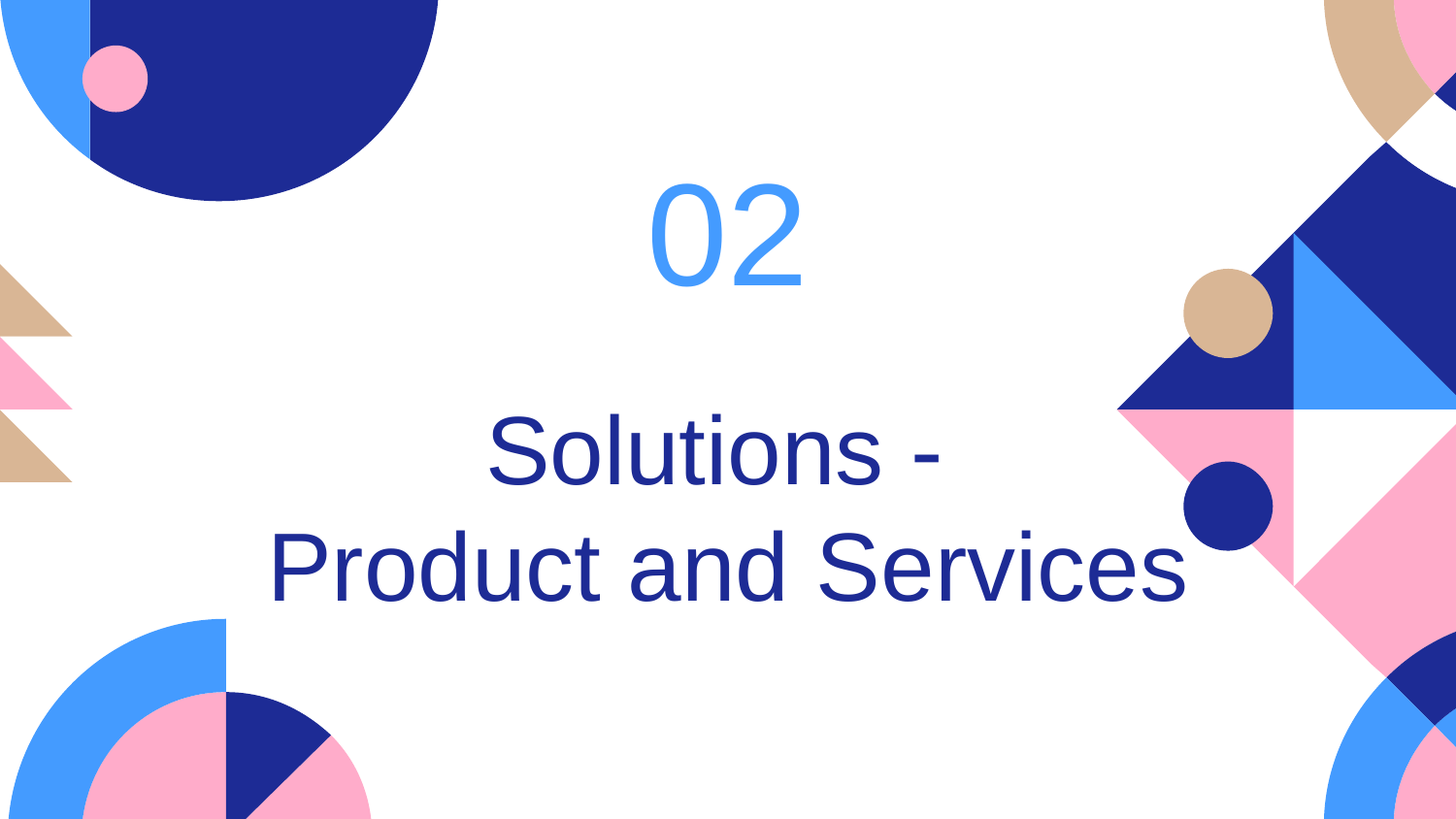

02
# Solutions -
Product and Services